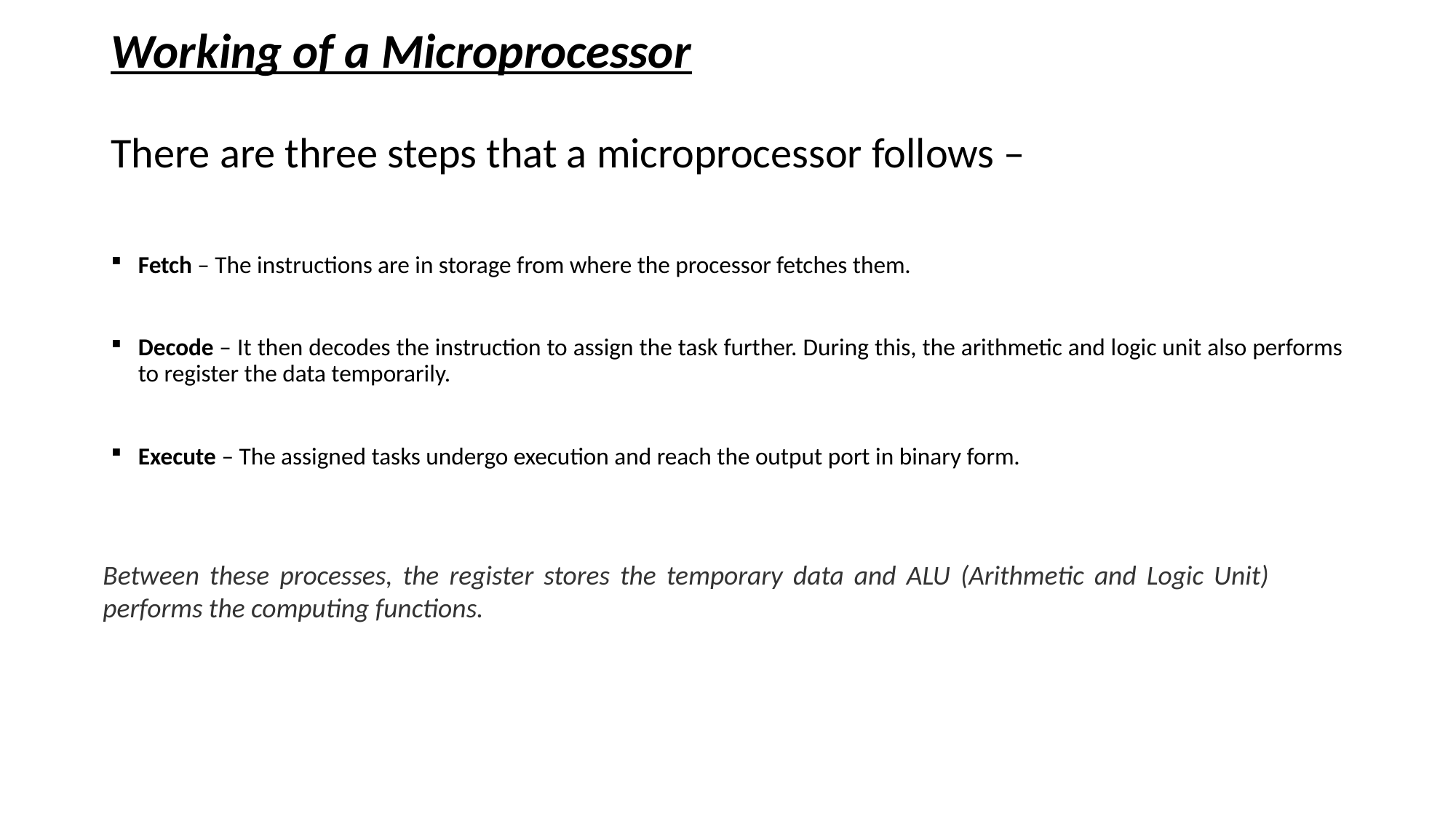

# Working of a Microprocessor

There are three steps that a microprocessor follows –

Fetch – The instructions are in storage from where the processor fetches them.

Decode – It then decodes the instruction to assign the task further. During this, the arithmetic and logic unit also performs to register the data temporarily.

Execute – The assigned tasks undergo execution and reach the output port in binary form.

Between these processes, the register stores the temporary data and ALU (Arithmetic and Logic Unit) performs the computing functions.